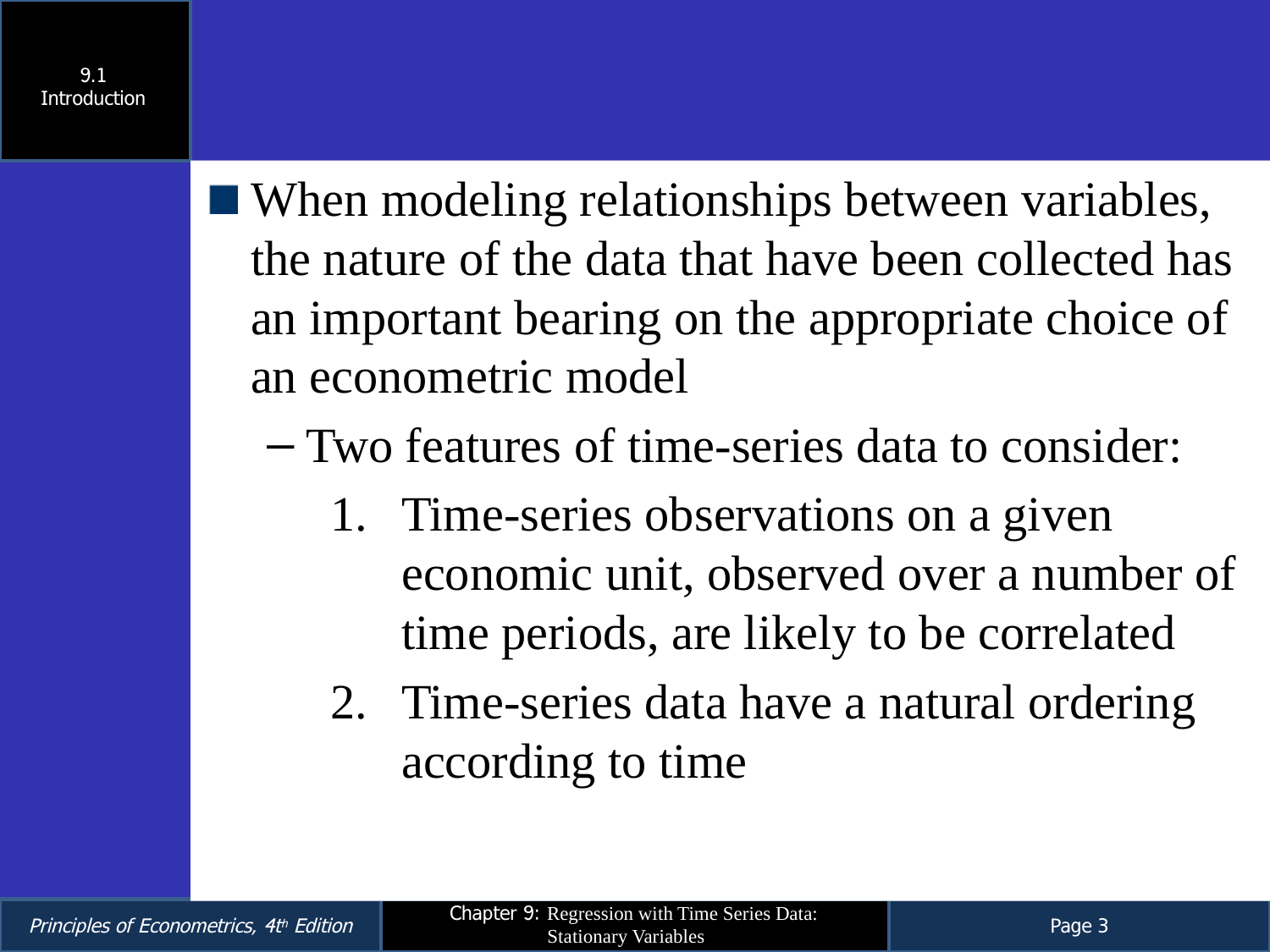

9.1
Introduction
When modeling relationships between variables, the nature of the data that have been collected has an important bearing on the appropriate choice of an econometric model
Two features of time-series data to consider:
Time-series observations on a given economic unit, observed over a number of time periods, are likely to be correlated
Time-series data have a natural ordering  according to time